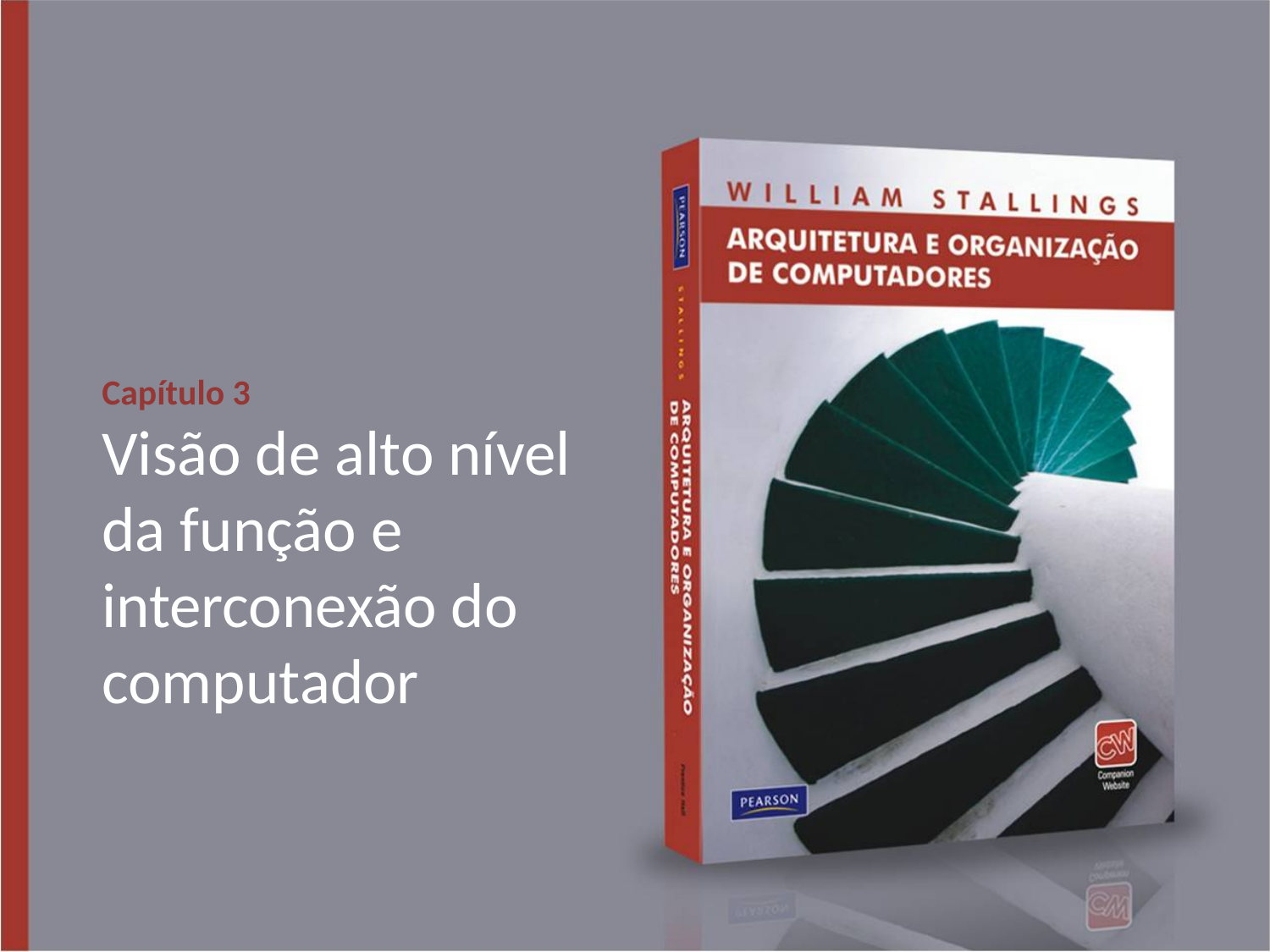

Capítulo 3
Visão de alto nível da função e interconexão do computador